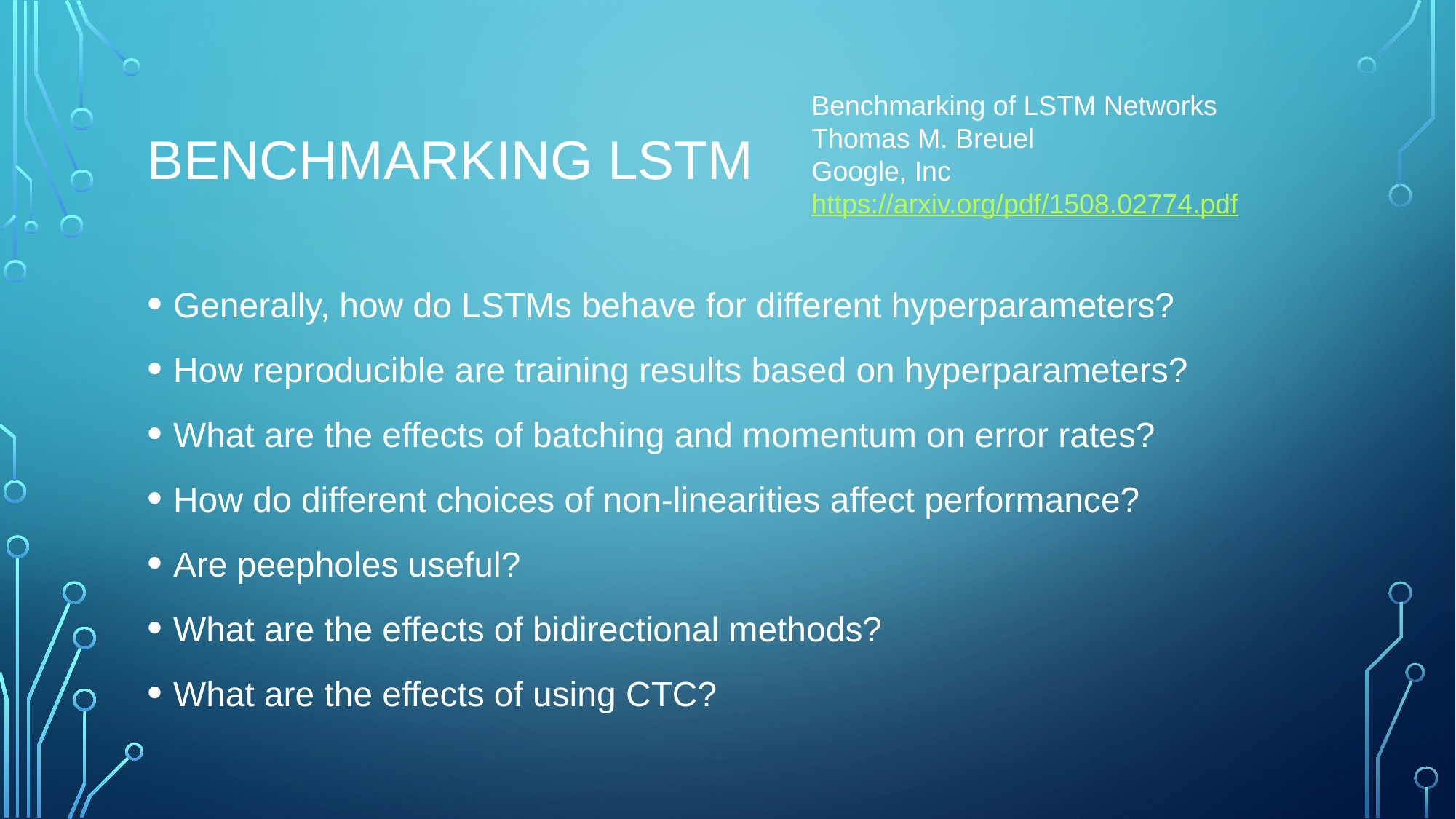

# Benchmarking LSTM
Benchmarking of LSTM Networks
Thomas M. Breuel
Google, Inc
https://arxiv.org/pdf/1508.02774.pdf

Generally, how do LSTMs behave for different hyperparameters?
How reproducible are training results based on hyperparameters?
What are the effects of batching and momentum on error rates?
How do different choices of non-linearities affect performance?
Are peepholes useful?
What are the effects of bidirectional methods?
What are the effects of using CTC?